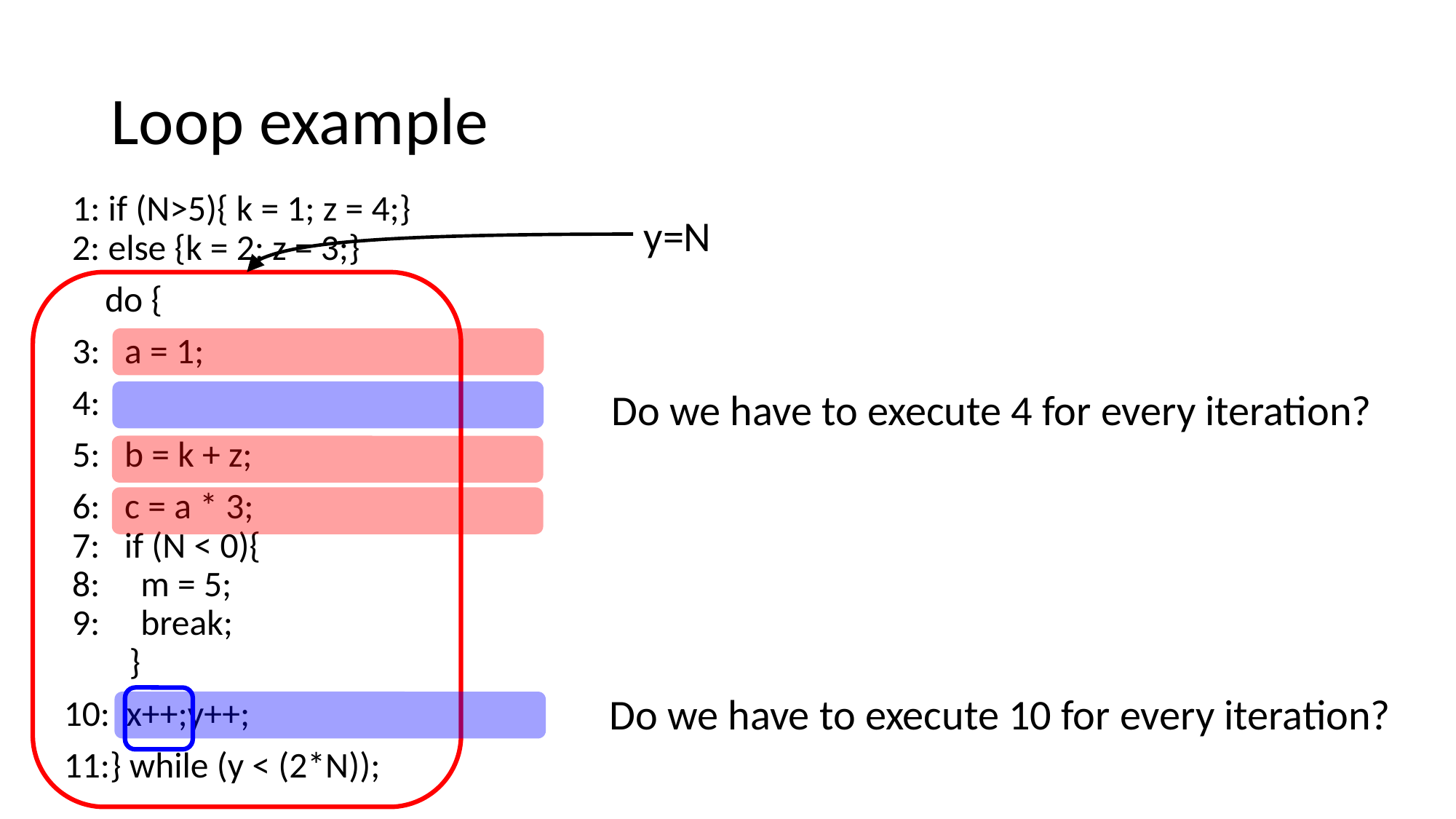

# Loop example
 1: if (N>5){ k = 1; z = 4;}
 2: else {k = 2; z = 3;}
     do {
 3:   a = 1;
 4:
 5:   b = k + z;
 6:   c = a * 3;
 7:   if (N < 0){
 8:     m = 5;
 9:     break;
        }
10:  x++;y++;
11:} while (y < (2*N));
y=N

Do we have to execute 4 for every iteration?

Do we have to execute 10 for every iteration?